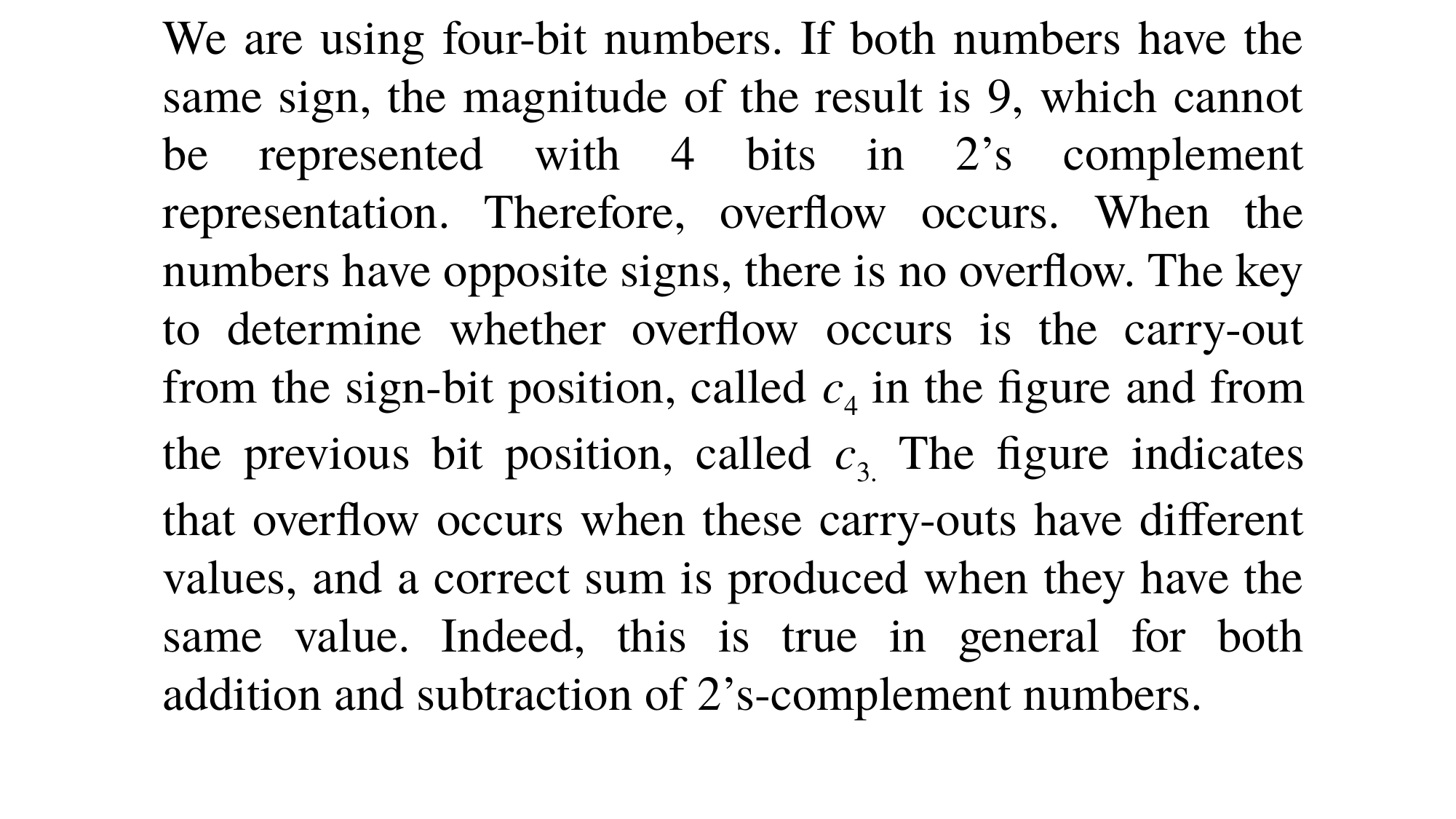

We are using four-bit numbers. If both numbers have the same sign, the magnitude of the result is 9, which cannot be represented with 4 bits in 2’s complement representation. Therefore, overflow occurs. When the numbers have opposite signs, there is no overflow. The key to determine whether overflow occurs is the carry-out from the sign-bit position, called c4 in the figure and from the previous bit position, called c3. The figure indicates that overflow occurs when these carry-outs have different values, and a correct sum is produced when they have the same value. Indeed, this is true in general for both addition and subtraction of 2’s-complement numbers.